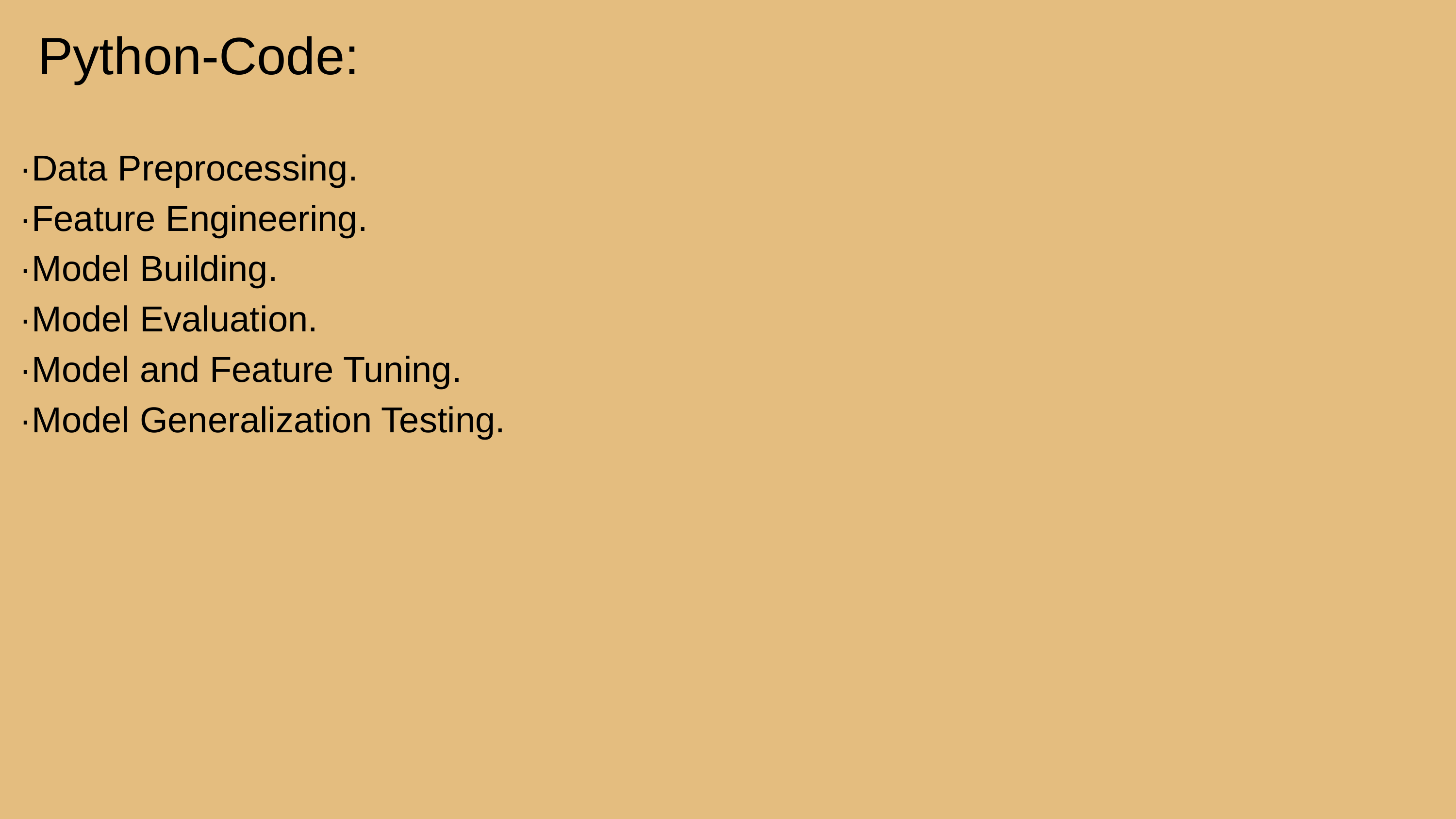

Python-Code:
·Data Preprocessing.
·Feature Engineering.
·Model Building.
·Model Evaluation.
·Model and Feature Tuning.
·Model Generalization Testing.